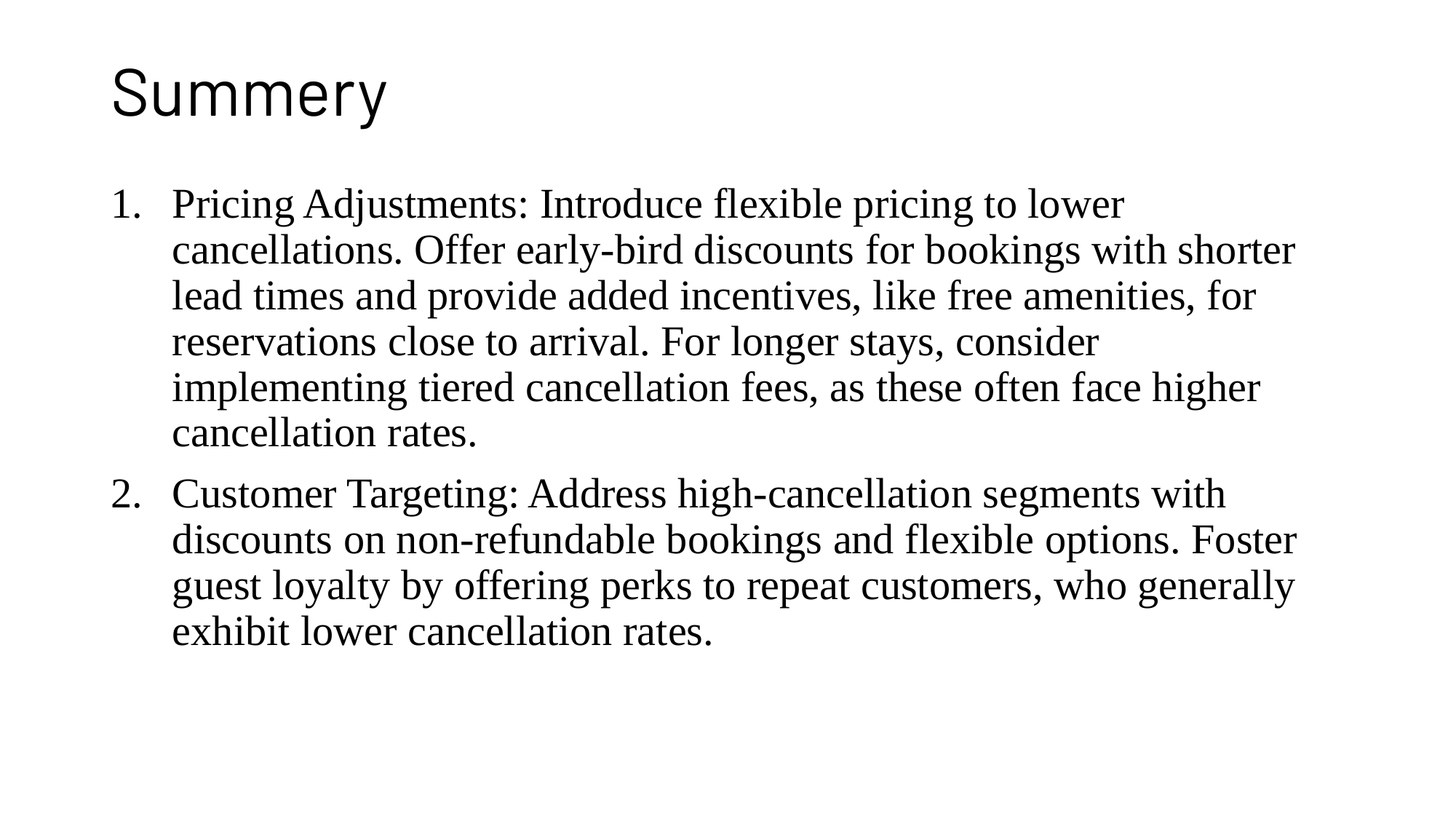

# Summery
Pricing Adjustments: Introduce flexible pricing to lower cancellations. Offer early-bird discounts for bookings with shorter lead times and provide added incentives, like free amenities, for reservations close to arrival. For longer stays, consider implementing tiered cancellation fees, as these often face higher cancellation rates.
Customer Targeting: Address high-cancellation segments with discounts on non-refundable bookings and flexible options. Foster guest loyalty by offering perks to repeat customers, who generally exhibit lower cancellation rates.